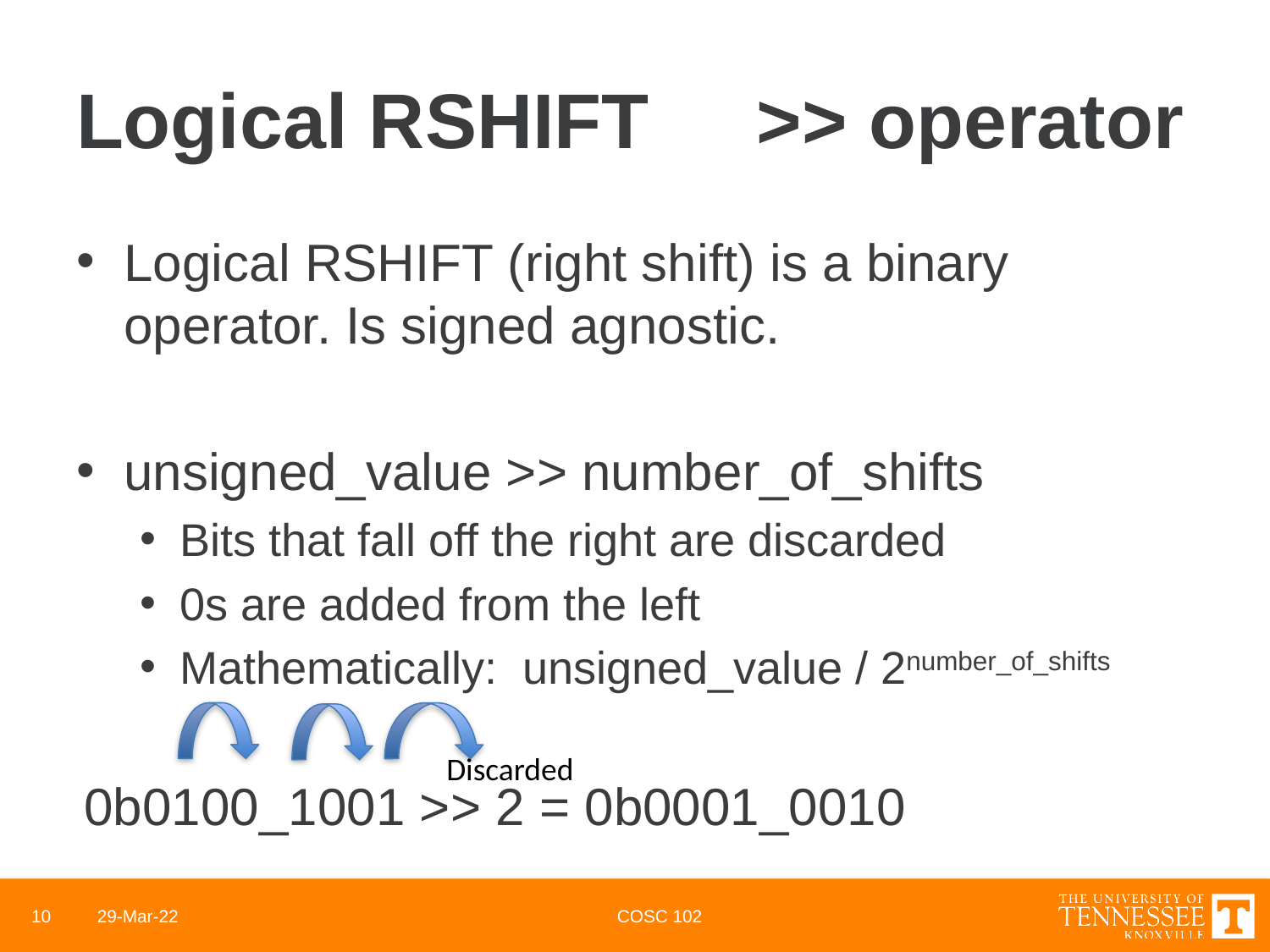

# Logical RSHIFT     >> operator
Logical RSHIFT (right shift) is a binary operator. Is signed agnostic.

unsigned_value >> number_of_shifts
Bits that fall off the right are discarded
0s are added from the left
Mathematically:  unsigned_value / 2number_of_shifts

0b0100_1001 >> 2 = 0b0001_0010

Discarded
10
29-Mar-22
COSC 102